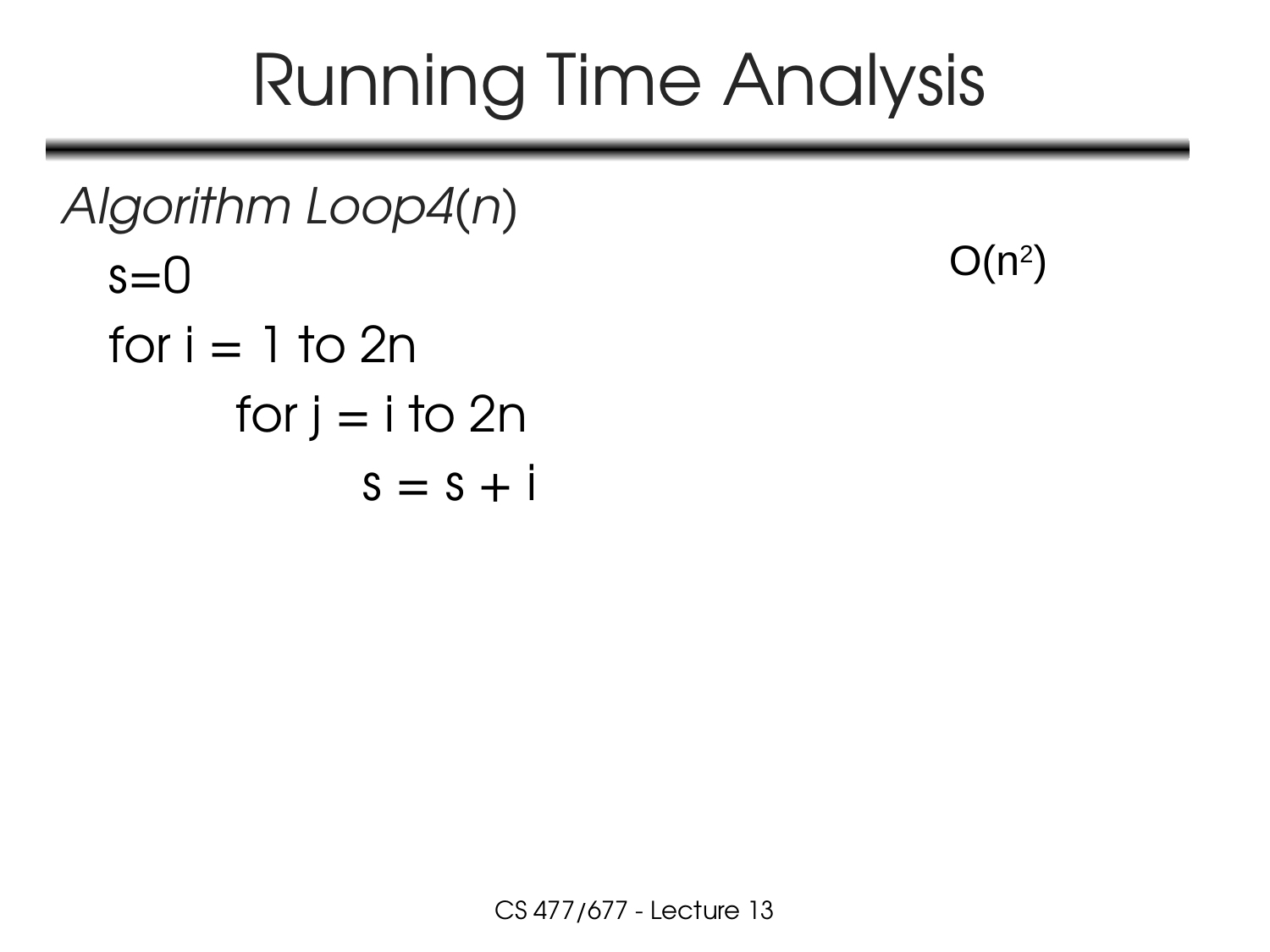

# Running Time Analysis
Algorithm Loop4(n)
	s=0
	for i = 1 to 2n
		for j = i to 2n
			s = s + i

O(n2)
CS 477/677 - Lecture 13